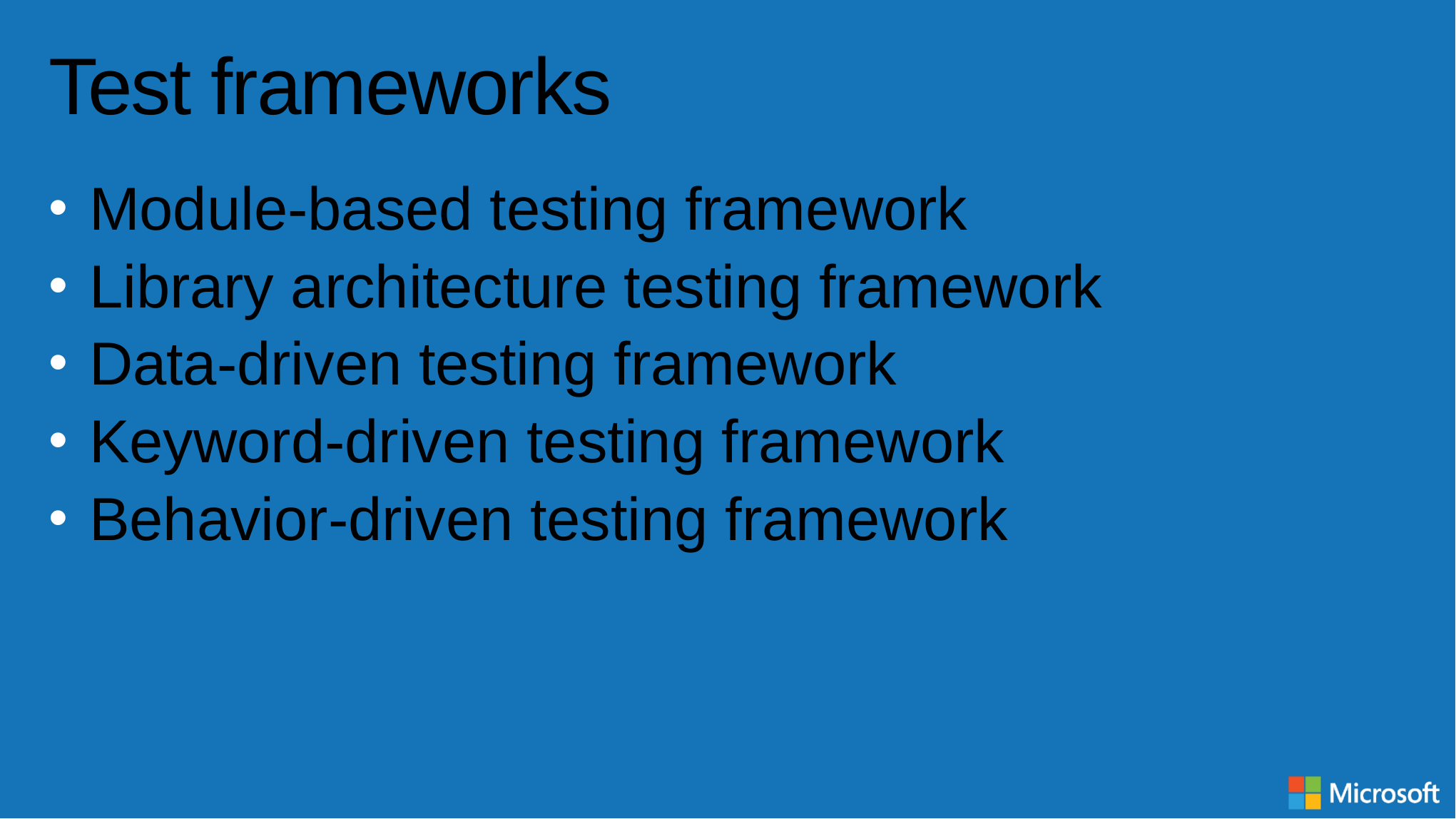

# Test frameworks
Module-based testing framework
Library architecture testing framework
Data-driven testing framework
Keyword-driven testing framework
Behavior-driven testing framework